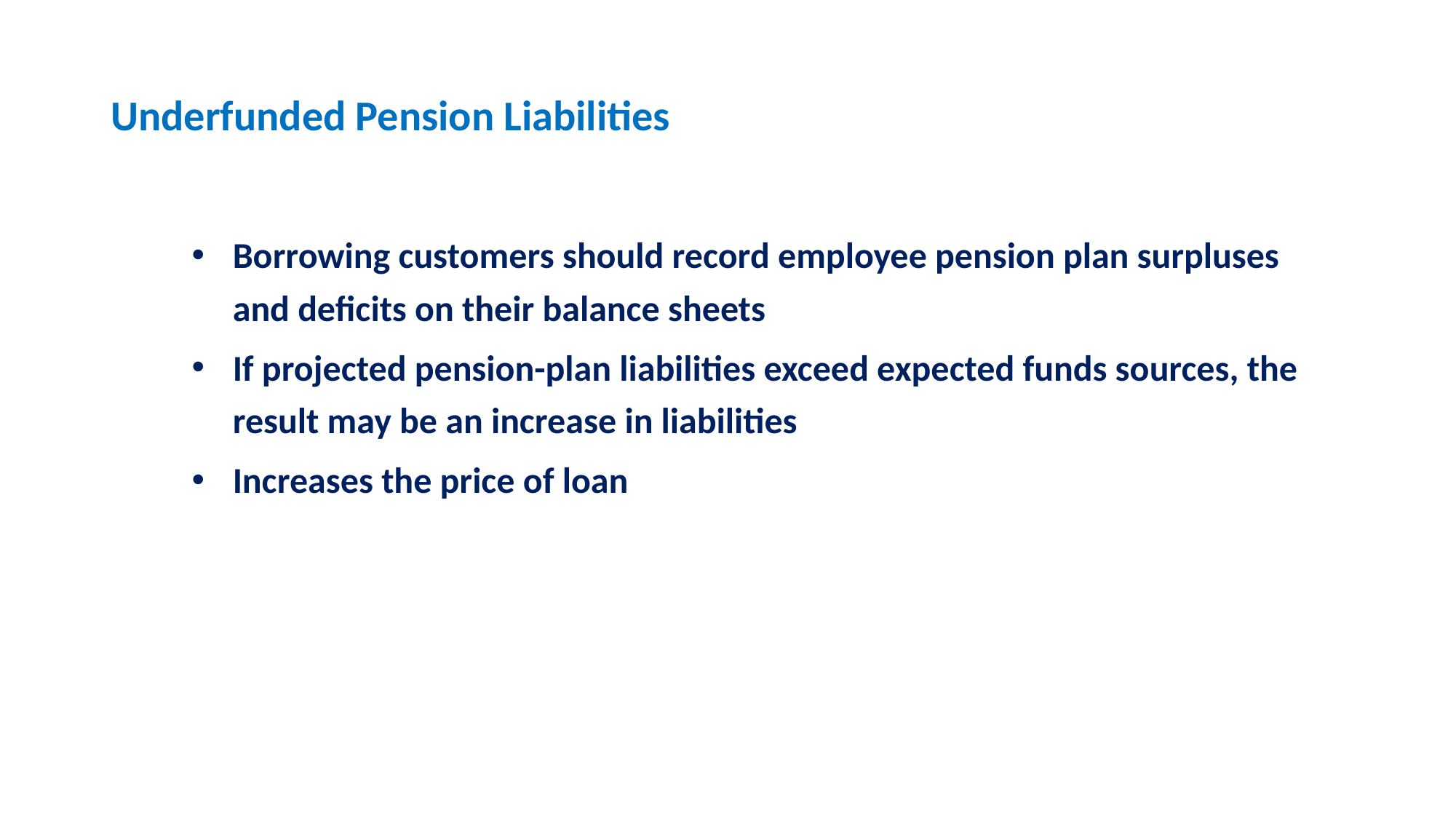

# Underfunded Pension Liabilities
Borrowing customers should record employee pension plan surpluses and deficits on their balance sheets
If projected pension-plan liabilities exceed expected funds sources, the result may be an increase in liabilities
Increases the price of loan